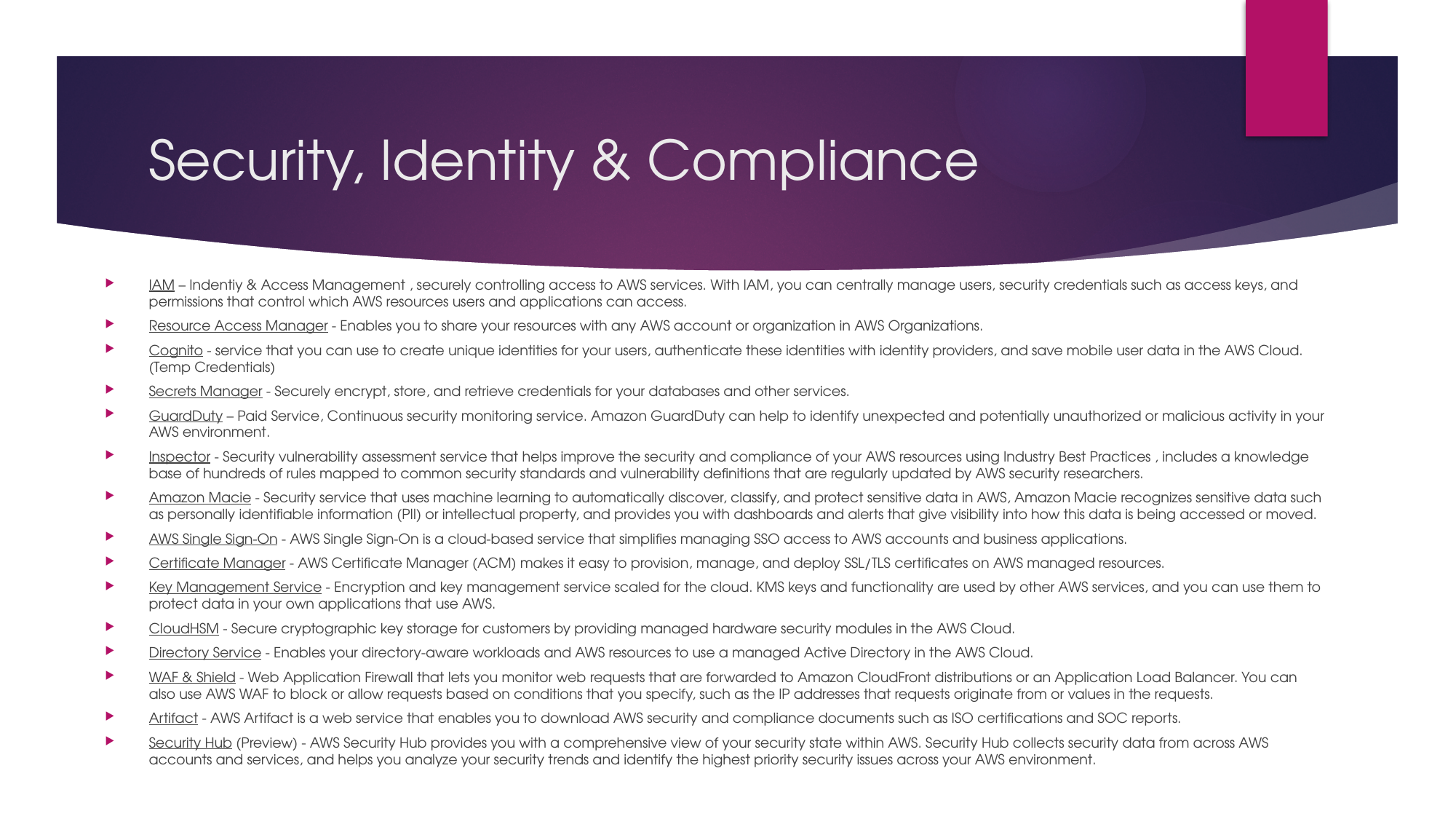

# Security, Identity & Compliance
IAM – Indentiy & Access Management , securely controlling access to AWS services. With IAM, you can centrally manage users, security credentials such as access keys, and permissions that control which AWS resources users and applications can access.
Resource Access Manager - Enables you to share your resources with any AWS account or organization in AWS Organizations.
Cognito - service that you can use to create unique identities for your users, authenticate these identities with identity providers, and save mobile user data in the AWS Cloud. (Temp Credentials)
Secrets Manager - Securely encrypt, store, and retrieve credentials for your databases and other services.
GuardDuty – Paid Service, Continuous security monitoring service. Amazon GuardDuty can help to identify unexpected and potentially unauthorized or malicious activity in your AWS environment.
Inspector - Security vulnerability assessment service that helps improve the security and compliance of your AWS resources using Industry Best Practices , includes a knowledge base of hundreds of rules mapped to common security standards and vulnerability definitions that are regularly updated by AWS security researchers.
Amazon Macie - Security service that uses machine learning to automatically discover, classify, and protect sensitive data in AWS, Amazon Macie recognizes sensitive data such as personally identifiable information (PII) or intellectual property, and provides you with dashboards and alerts that give visibility into how this data is being accessed or moved.
AWS Single Sign-On - AWS Single Sign-On is a cloud-based service that simplifies managing SSO access to AWS accounts and business applications.
Certificate Manager - AWS Certificate Manager (ACM) makes it easy to provision, manage, and deploy SSL/TLS certificates on AWS managed resources.
Key Management Service - Encryption and key management service scaled for the cloud. KMS keys and functionality are used by other AWS services, and you can use them to protect data in your own applications that use AWS.
CloudHSM - Secure cryptographic key storage for customers by providing managed hardware security modules in the AWS Cloud.
Directory Service - Enables your directory-aware workloads and AWS resources to use a managed Active Directory in the AWS Cloud.
WAF & Shield - Web Application Firewall that lets you monitor web requests that are forwarded to Amazon CloudFront distributions or an Application Load Balancer. You can also use AWS WAF to block or allow requests based on conditions that you specify, such as the IP addresses that requests originate from or values in the requests.
Artifact - AWS Artifact is a web service that enables you to download AWS security and compliance documents such as ISO certifications and SOC reports.
Security Hub (Preview) - AWS Security Hub provides you with a comprehensive view of your security state within AWS. Security Hub collects security data from across AWS accounts and services, and helps you analyze your security trends and identify the highest priority security issues across your AWS environment.